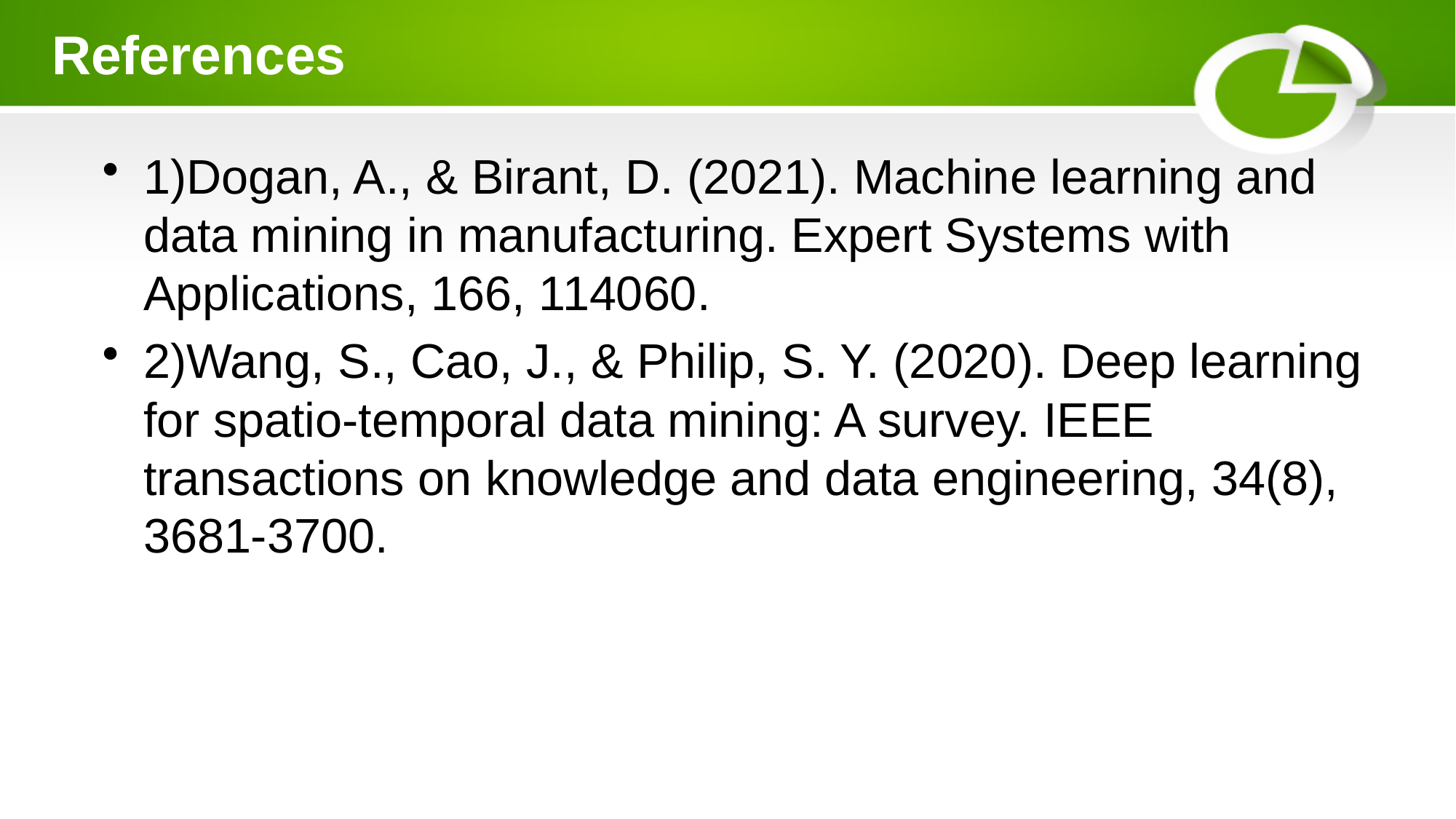

# References
1)Dogan, A., & Birant, D. (2021). Machine learning and data mining in manufacturing. Expert Systems with Applications, 166, 114060.
2)Wang, S., Cao, J., & Philip, S. Y. (2020). Deep learning for spatio-temporal data mining: A survey. IEEE transactions on knowledge and data engineering, 34(8), 3681-3700.